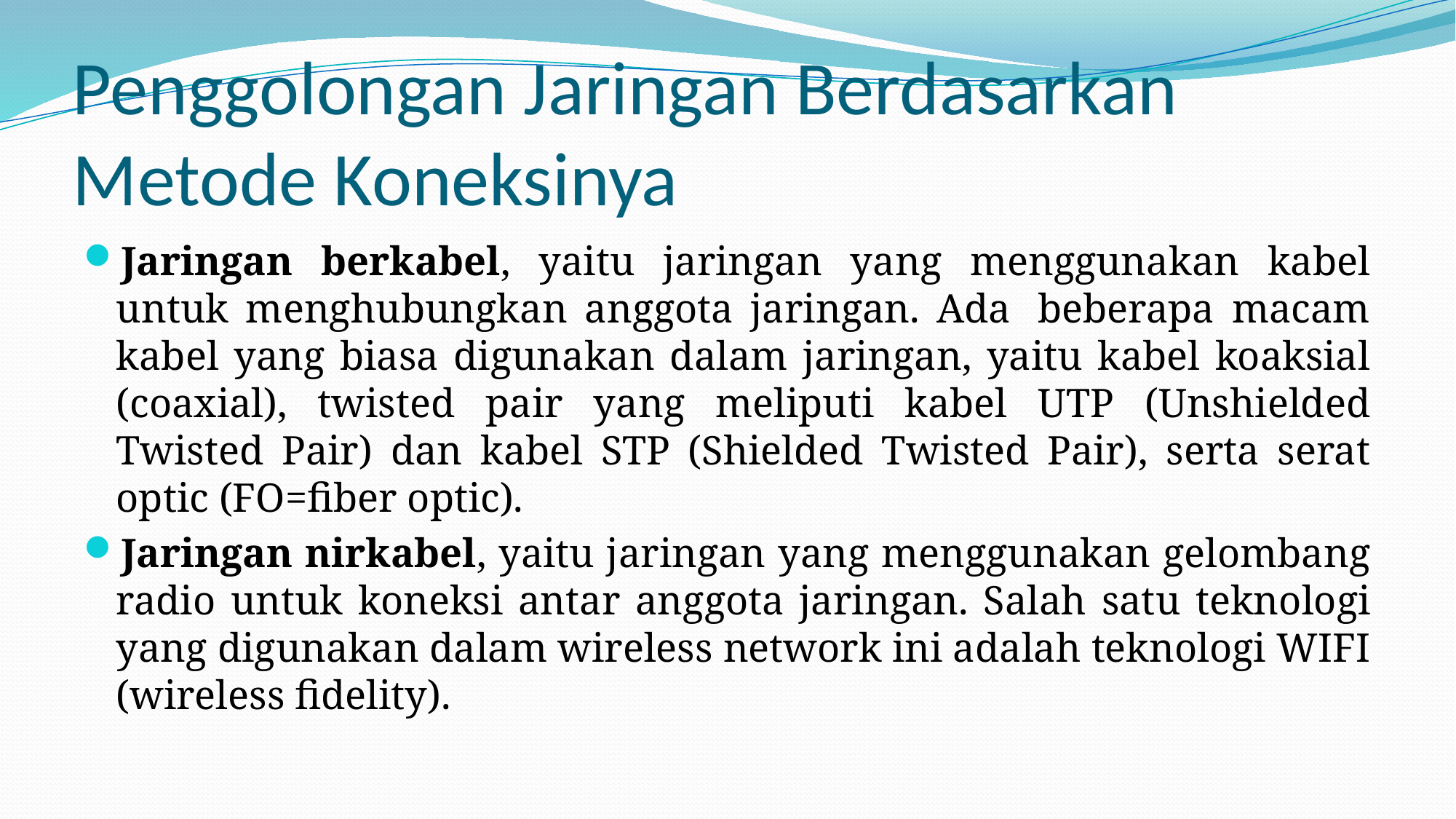

# Penggolongan Jaringan Berdasarkan Metode Koneksinya
Jaringan berkabel, yaitu jaringan yang menggunakan kabel untuk menghubungkan anggota jaringan. Ada  beberapa macam kabel yang biasa digunakan dalam jaringan, yaitu kabel koaksial (coaxial), twisted pair yang meliputi kabel UTP (Unshielded Twisted Pair) dan kabel STP (Shielded Twisted Pair), serta serat optic (FO=fiber optic).
Jaringan nirkabel, yaitu jaringan yang menggunakan gelombang radio untuk koneksi antar anggota jaringan. Salah satu teknologi yang digunakan dalam wireless network ini adalah teknologi WIFI (wireless fidelity).